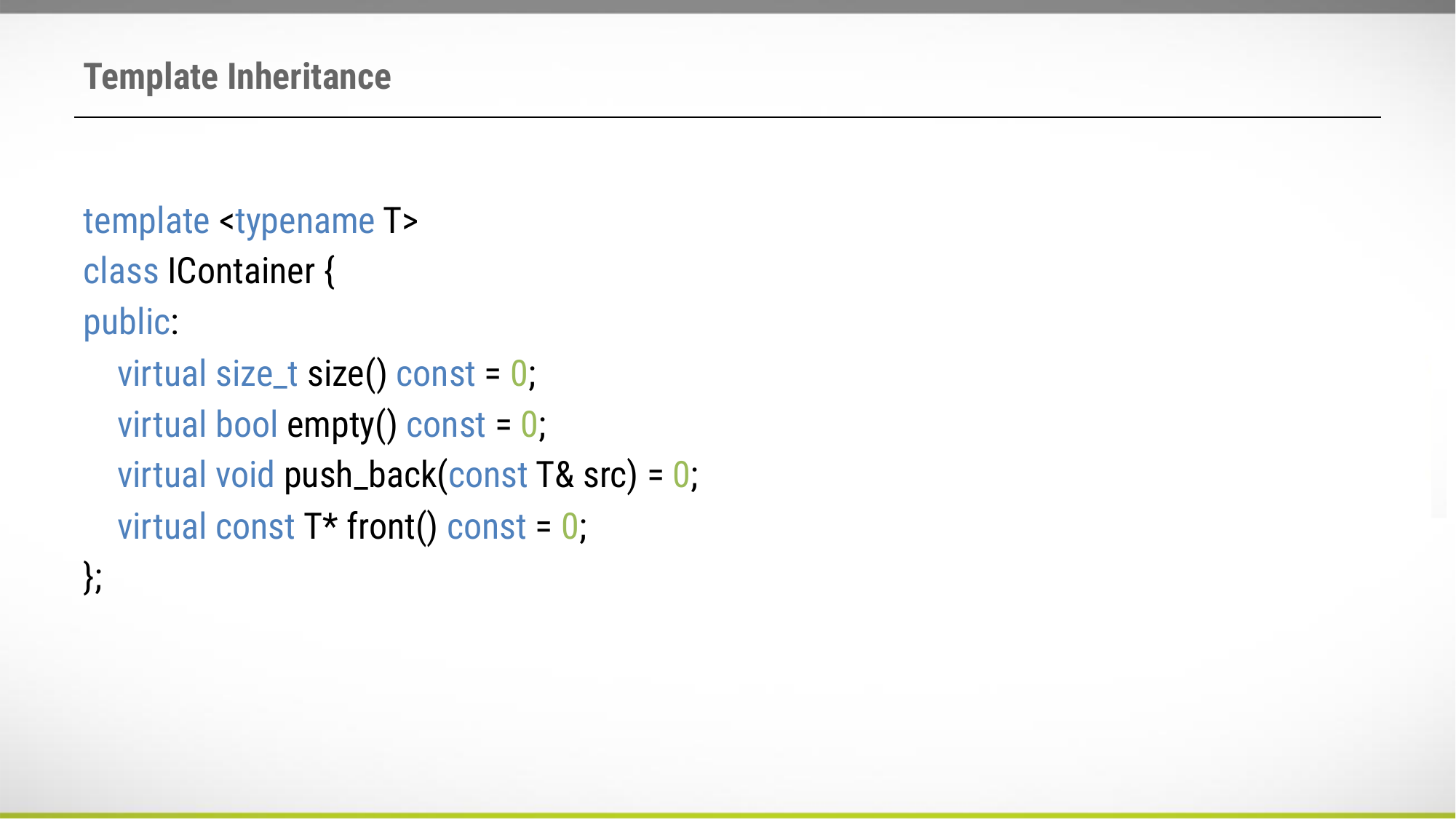

# Template Inheritance
template <typename T>
class IContainer {
public:
    virtual size_t size() const = 0;
    virtual bool empty() const = 0;
    virtual void push_back(const T& src) = 0;
    virtual const T* front() const = 0;
};